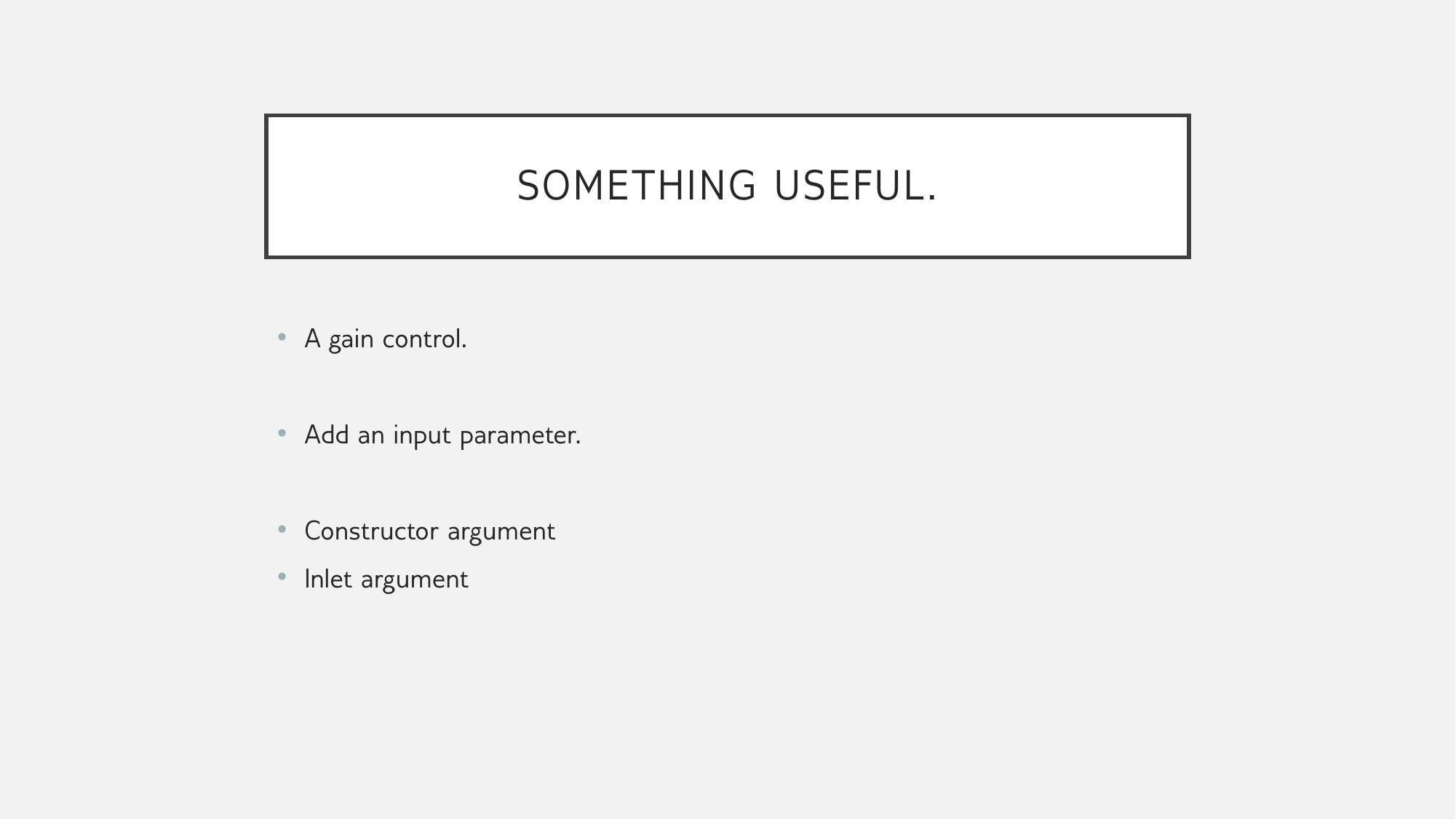

# Something useful.
A gain control.

Add an input parameter.

Constructor argument
Inlet argument